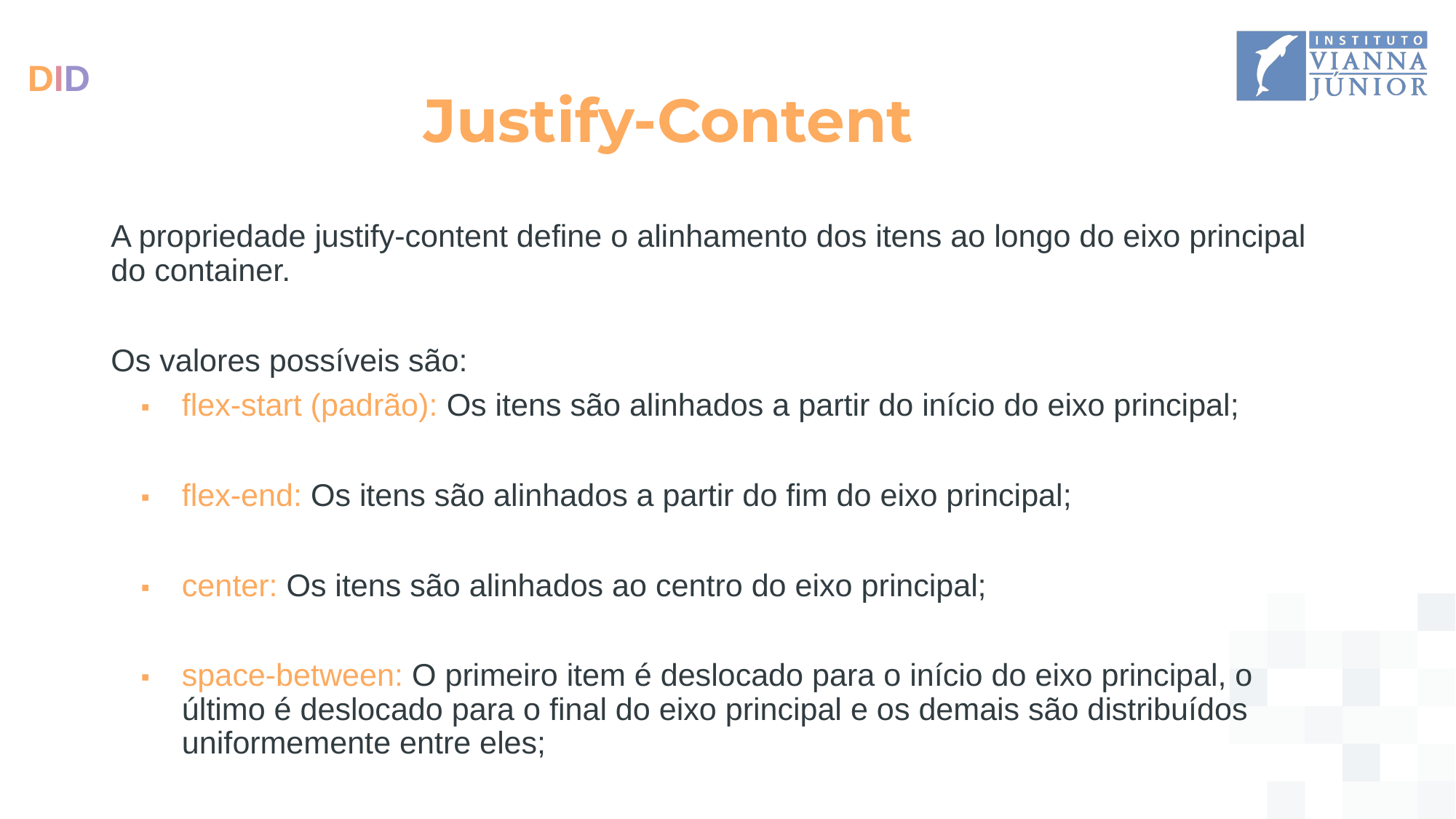

# Justify-Content
A propriedade justify-content define o alinhamento dos itens ao longo do eixo principal do container.

Os valores possíveis são:
flex-start (padrão): Os itens são alinhados a partir do início do eixo principal;

flex-end: Os itens são alinhados a partir do fim do eixo principal;

center: Os itens são alinhados ao centro do eixo principal;

space-between: O primeiro item é deslocado para o início do eixo principal, o último é deslocado para o final do eixo principal e os demais são distribuídos uniformemente entre eles;